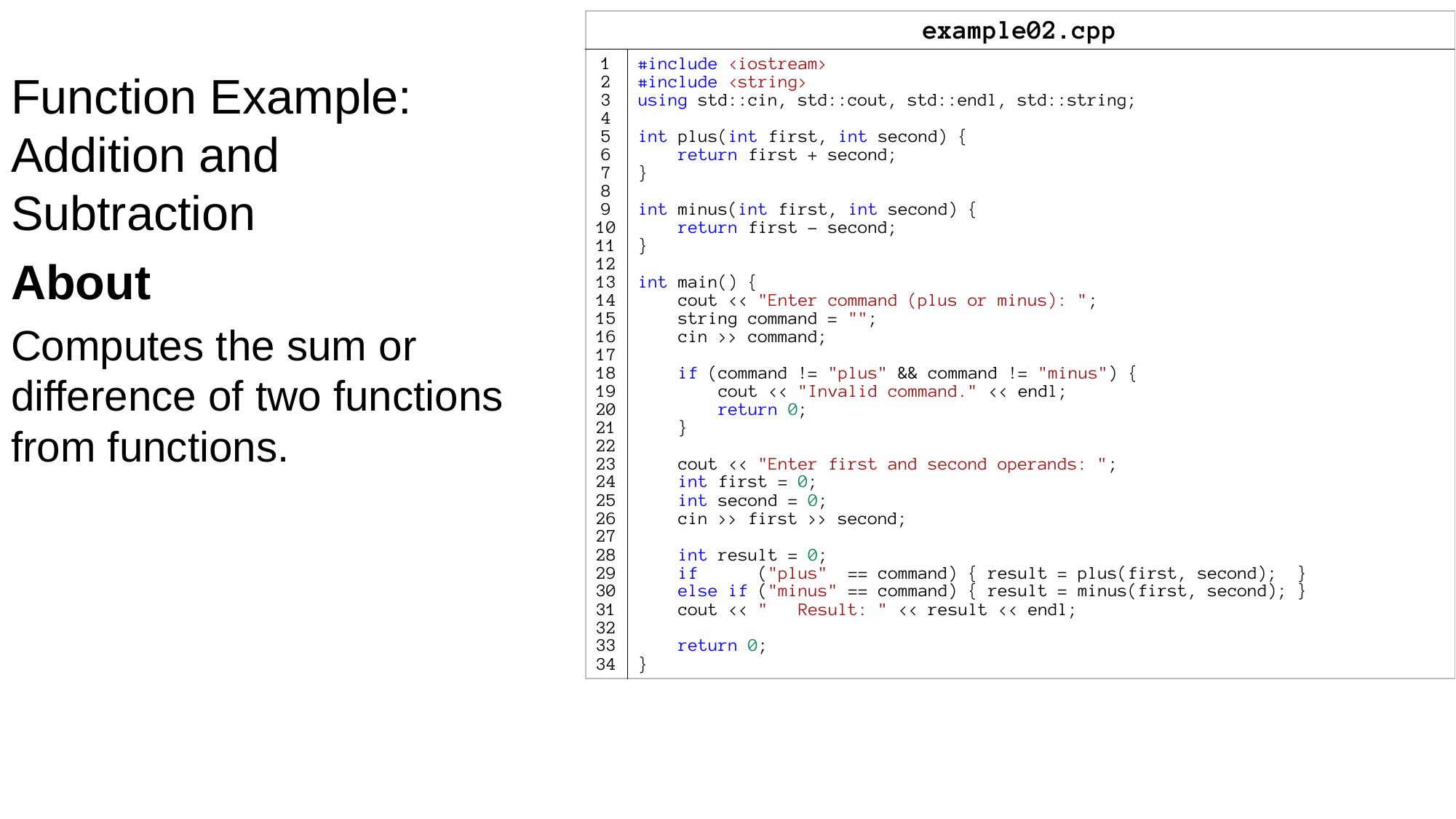

| example02.cpp |  |
| --- | --- |
| 1 2 3 4 5 6 7 8 9 10 11 12 13 14 15 16 17 18 19 20 21 22 23 24 25 26 27 28 29 30 31 32 33 34 | #include <iostream> #include <string> using std::cin, std::cout, std::endl, std::string; int plus(int first, int second) {     return first + second; } int minus(int first, int second) {     return first - second; } int main() {     cout << "Enter command (plus or minus): ";         string command = "";     cin >> command;     if (command != "plus" && command != "minus") {         cout << "Invalid command." << endl;         return 0;     }     cout << "Enter first and second operands: ";     int first = 0;     int second = 0;     cin >> first >> second;     int result = 0;     if      ("plus"  == command) { result = plus(first, second);  }     else if ("minus" == command) { result = minus(first, second); }     cout << "   Result: " << result << endl;     return 0; } |
# Function Example: Addition and Subtraction
About
Computes the sum or difference of two functions from functions.